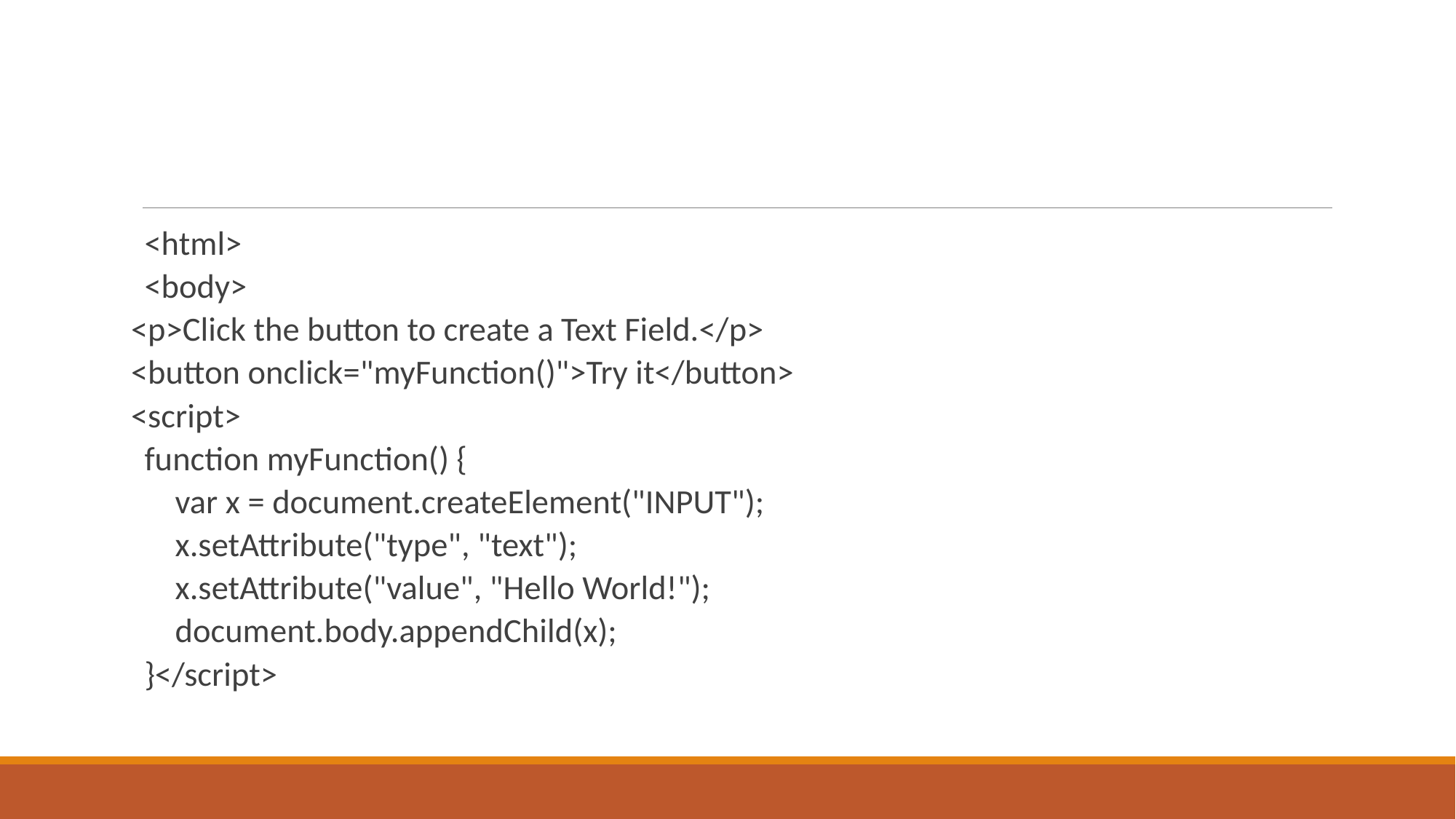

#
<html>
<body>
<p>Click the button to create a Text Field.</p>
<button onclick="myFunction()">Try it</button>
<script>
function myFunction() {
    var x = document.createElement("INPUT");
    x.setAttribute("type", "text");
    x.setAttribute("value", "Hello World!");
    document.body.appendChild(x);
}</script>